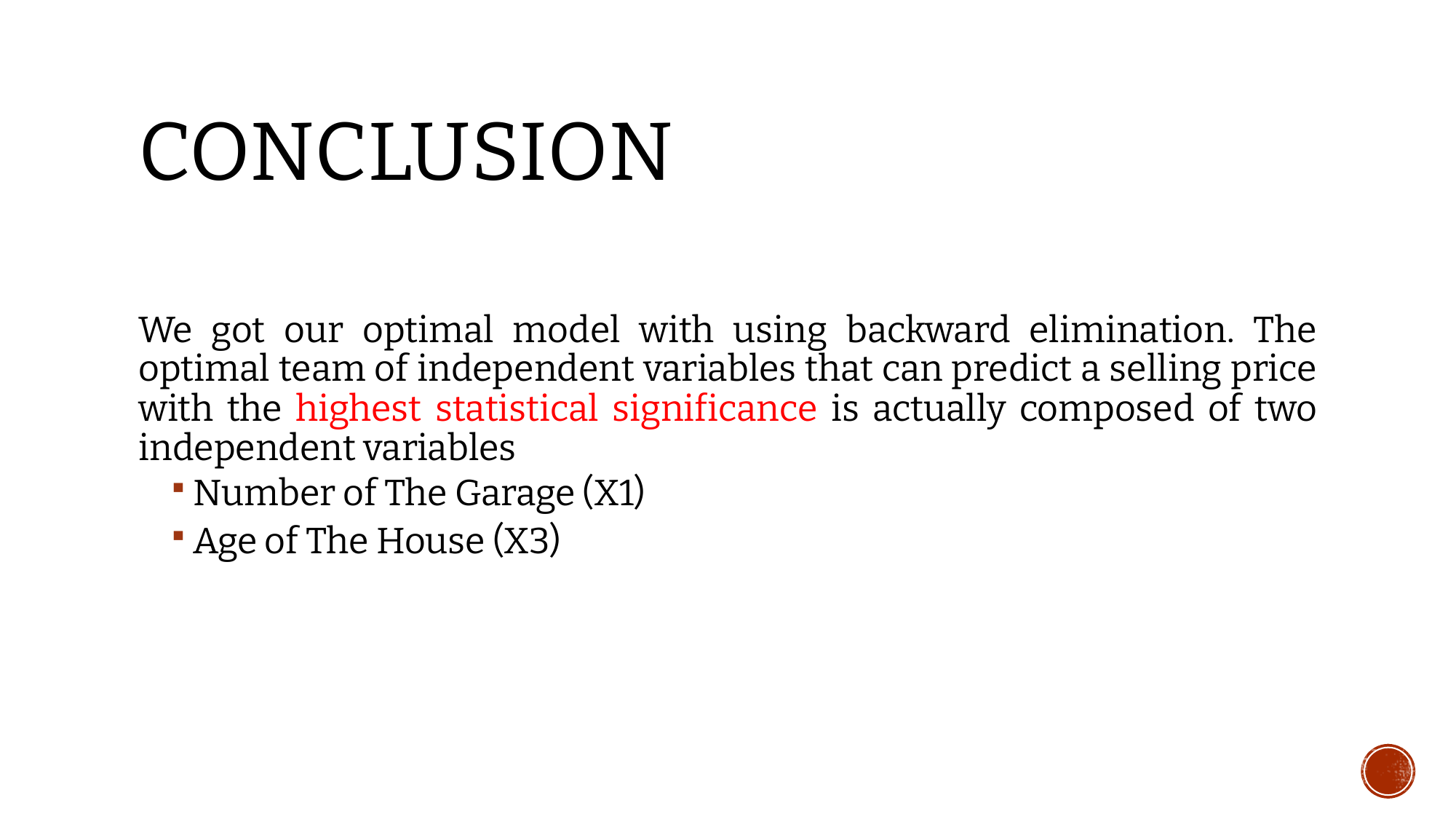

# conclusion
We got our optimal model with using backward elimination. The optimal team of independent variables that can predict a selling price with the highest statistical significance is actually composed of two independent variables
Number of The Garage (X1)
Age of The House (X3)